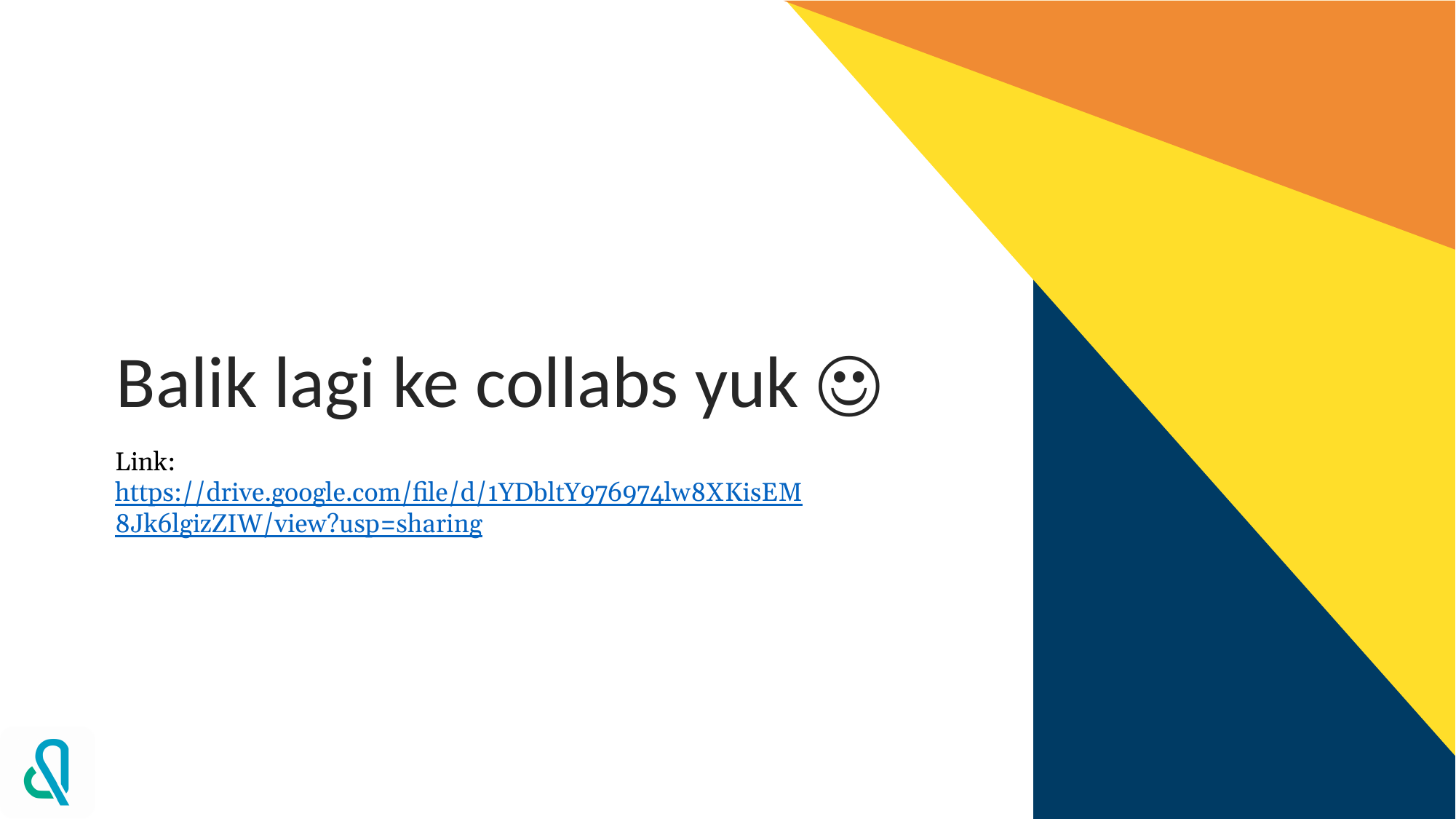

# Balik lagi ke collabs yuk ☺
Link: https://drive.google.com/file/d/1YDbltY976974lw8XKisEM8Jk6lgizZIW/view?usp=sharing